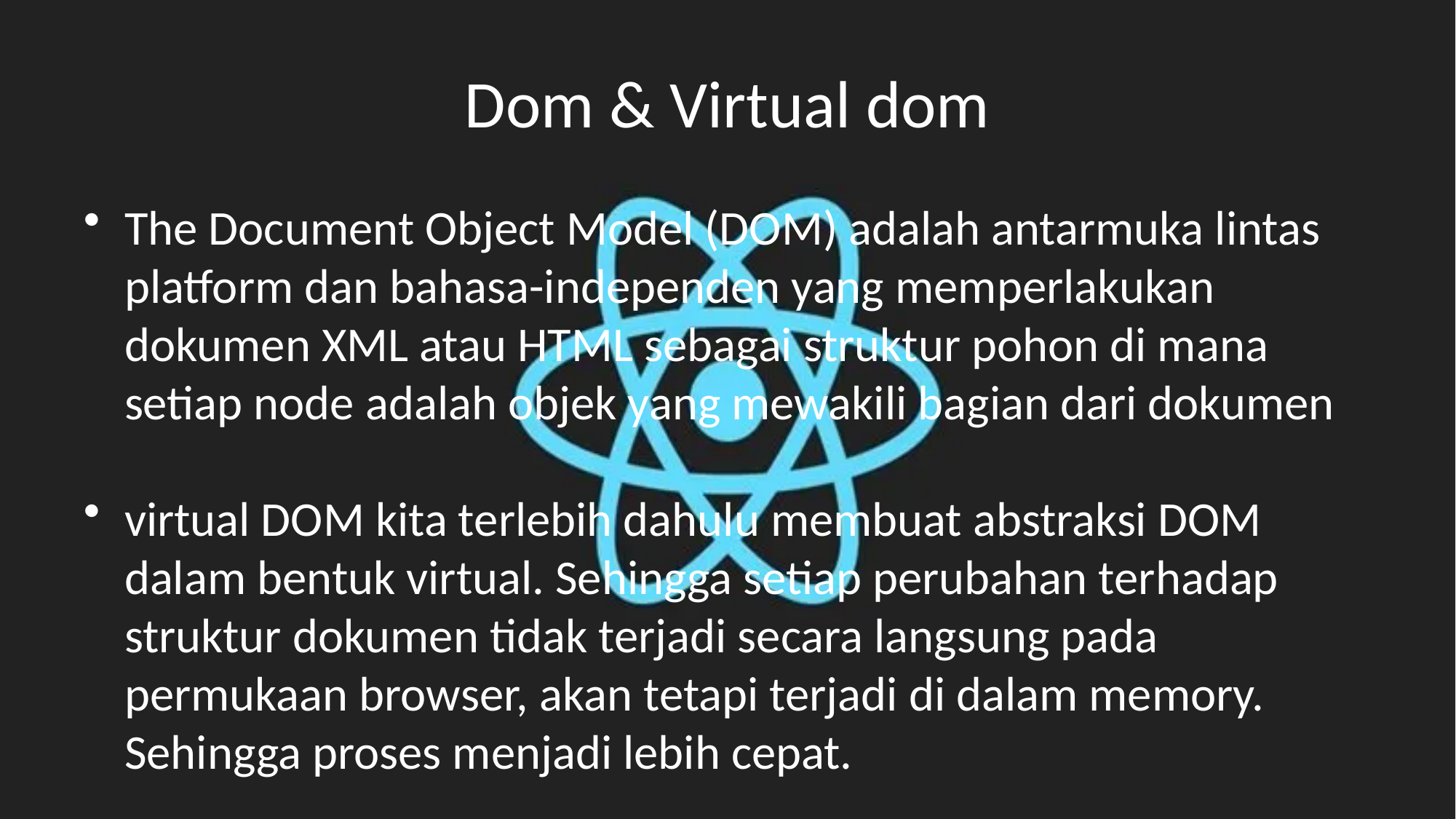

# Dom & Virtual dom
The Document Object Model (DOM) adalah antarmuka lintas platform dan bahasa-independen yang memperlakukan dokumen XML atau HTML sebagai struktur pohon di mana setiap node adalah objek yang mewakili bagian dari dokumen

virtual DOM kita terlebih dahulu membuat abstraksi DOM dalam bentuk virtual. Sehingga setiap perubahan terhadap struktur dokumen tidak terjadi secara langsung pada permukaan browser, akan tetapi terjadi di dalam memory. Sehingga proses menjadi lebih cepat.